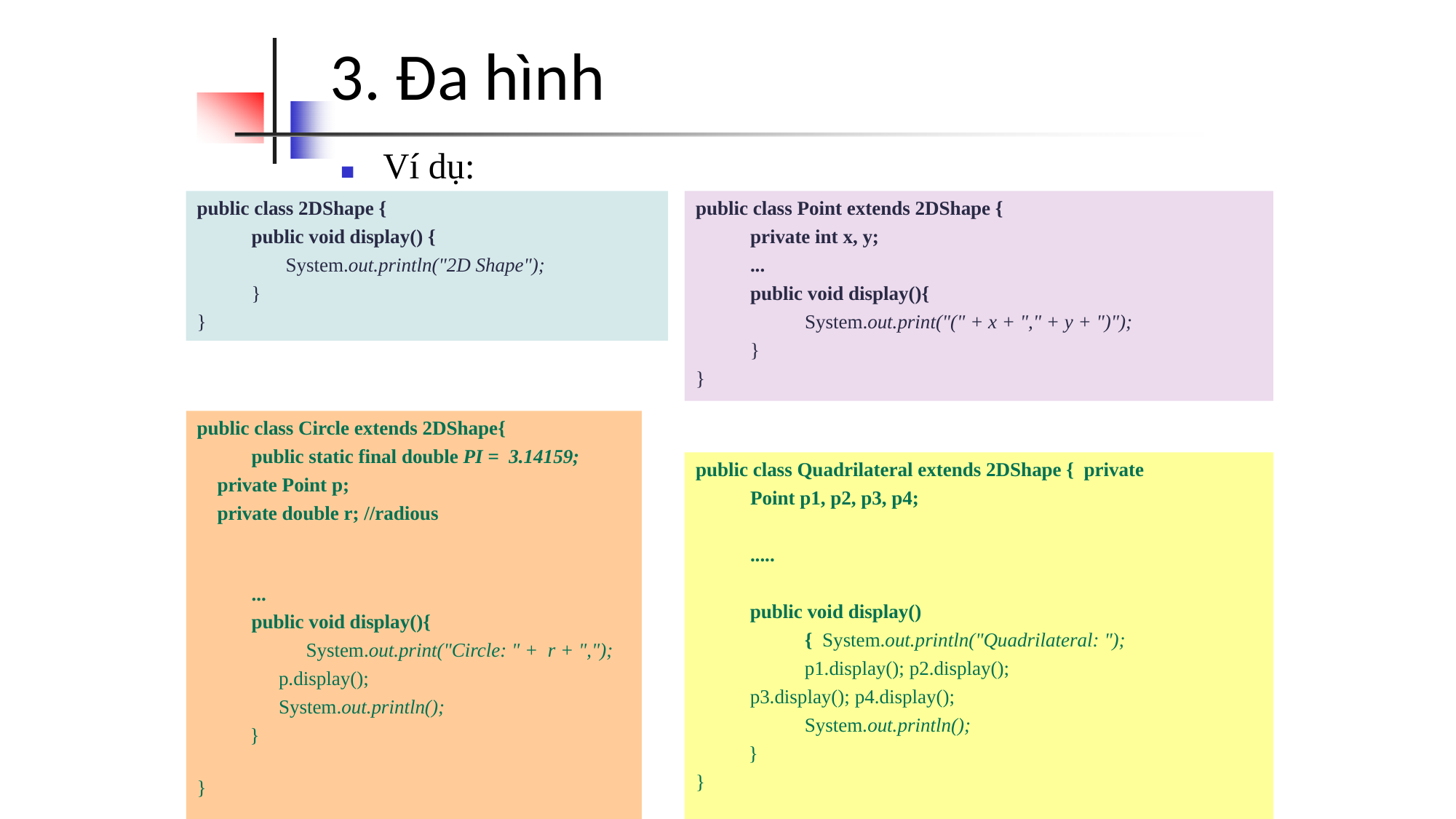

# 3. Đa hình

◼	Ví dụ:
public class 2DShape {
public void display() {
System.out.println("2D Shape");
}
}
public class Point extends 2DShape {
private int x, y;
...
public void display(){
System.out.print("(" + x + "," + y + ")");
}
}

public class Circle extends 2DShape{
public static final double PI =  3.14159;
private Point p;
private double r; //radious

public class Quadrilateral extends 2DShape {  private Point p1, p2, p3, p4;

.....
...
public void display(){
System.out.print("Circle: " +  r + ",");
p.display();
System.out.println();
}
public void display(){  System.out.println("Quadrilateral: ");  p1.display(); p2.display();
p3.display(); p4.display();  System.out.println();
}
}
24
}